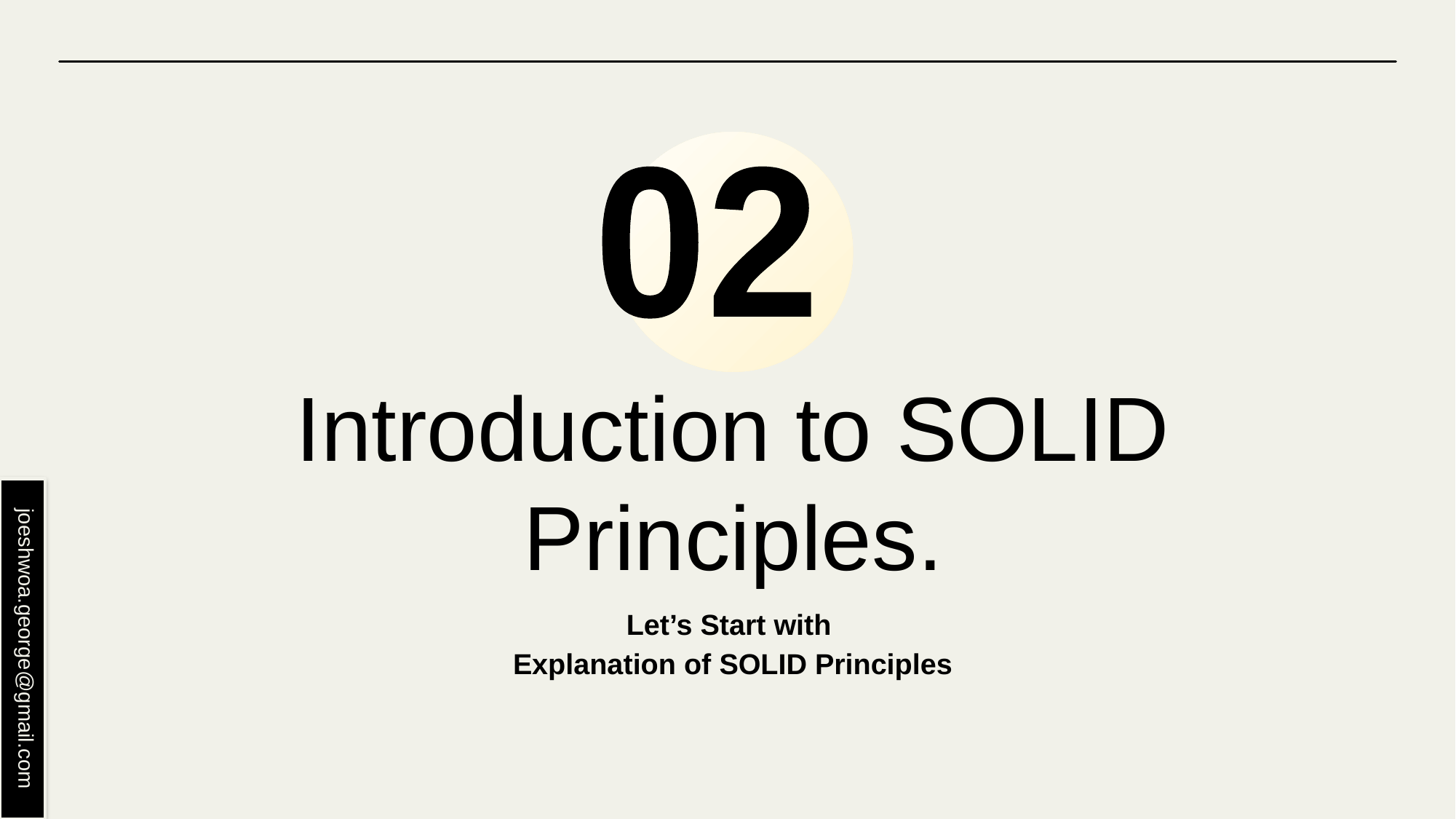

02
# Introduction to SOLID Principles.
Let’s Start with
Explanation of SOLID Principles
joeshwoa.george@gmail.com